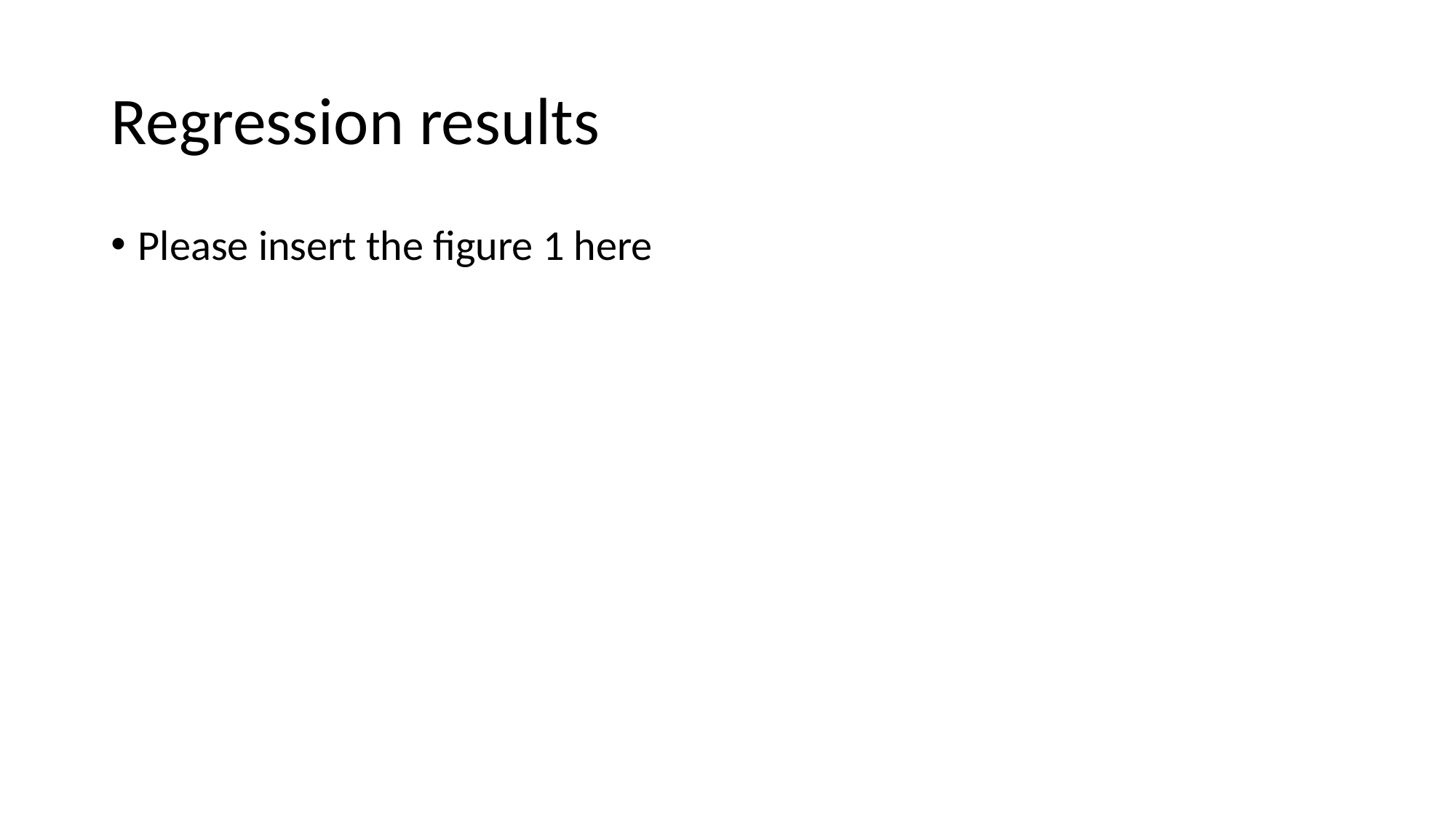

# Regression results
Please insert the figure 1 here